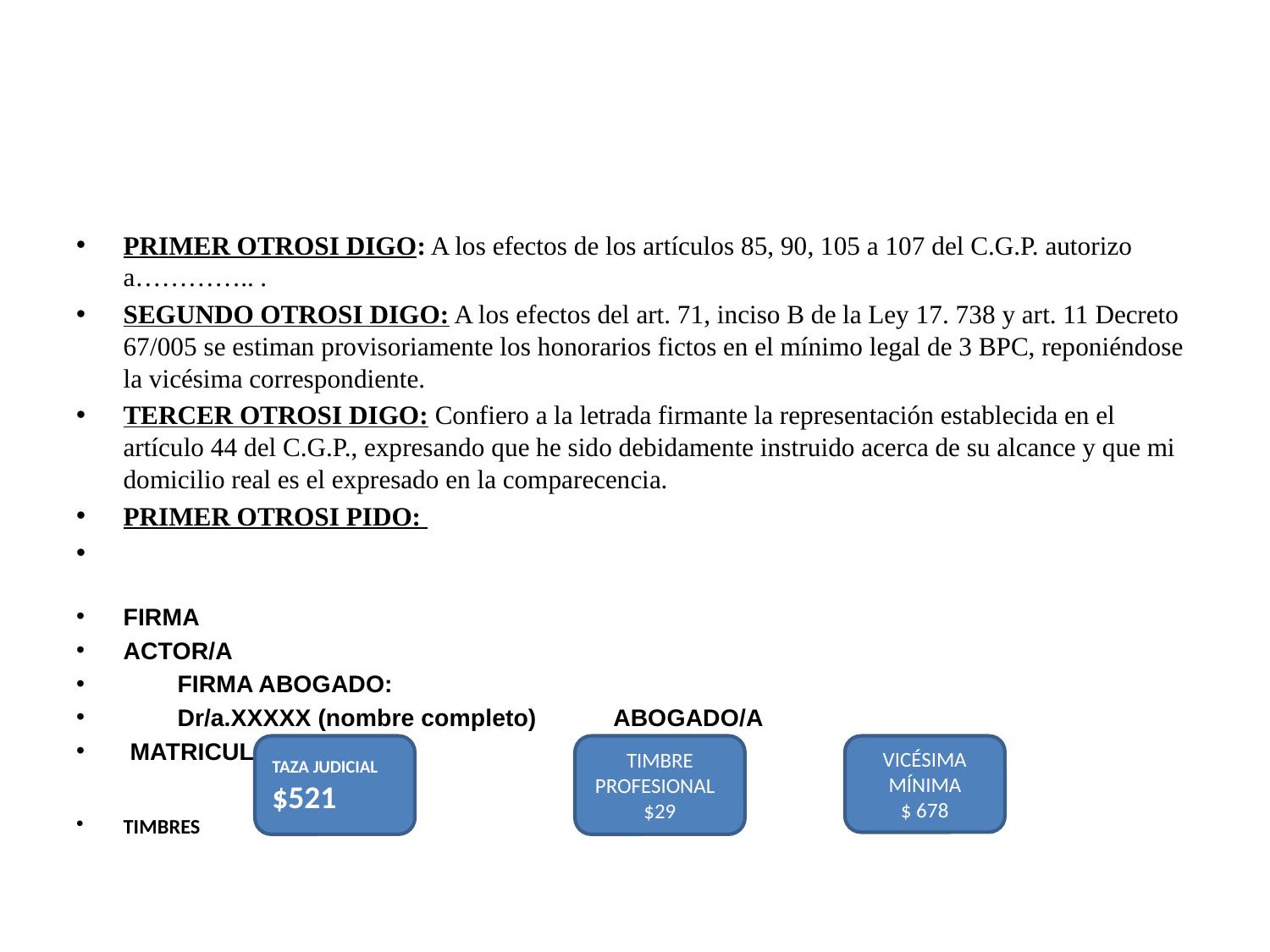

#
PRIMER OTROSI DIGO: A los efectos de los artículos 85, 90, 105 a 107 del C.G.P. autorizo a………….. .
SEGUNDO OTROSI DIGO: A los efectos del art. 71, inciso B de la Ley 17. 738 y art. 11 Decreto 67/005 se estiman provisoriamente los honorarios fictos en el mínimo legal de 3 BPC, reponiéndose la vicésima correspondiente.
TERCER OTROSI DIGO: Confiero a la letrada firmante la representación establecida en el  artículo 44 del C.G.P., expresando que he sido debidamente instruido acerca de su alcance y que mi domicilio real es el expresado en la comparecencia.
PRIMER OTROSI PIDO:

FIRMA
ACTOR/A
        FIRMA ABOGADO:
        Dr/a.XXXXX (nombre completo)		    	  ABOGADO/A
 MATRICULA Nº

TIMBRES
TAZA JUDICIAL $521
TIMBRE PROFESIONAL
$29
VICÉSIMA MÍNIMA
$ 678